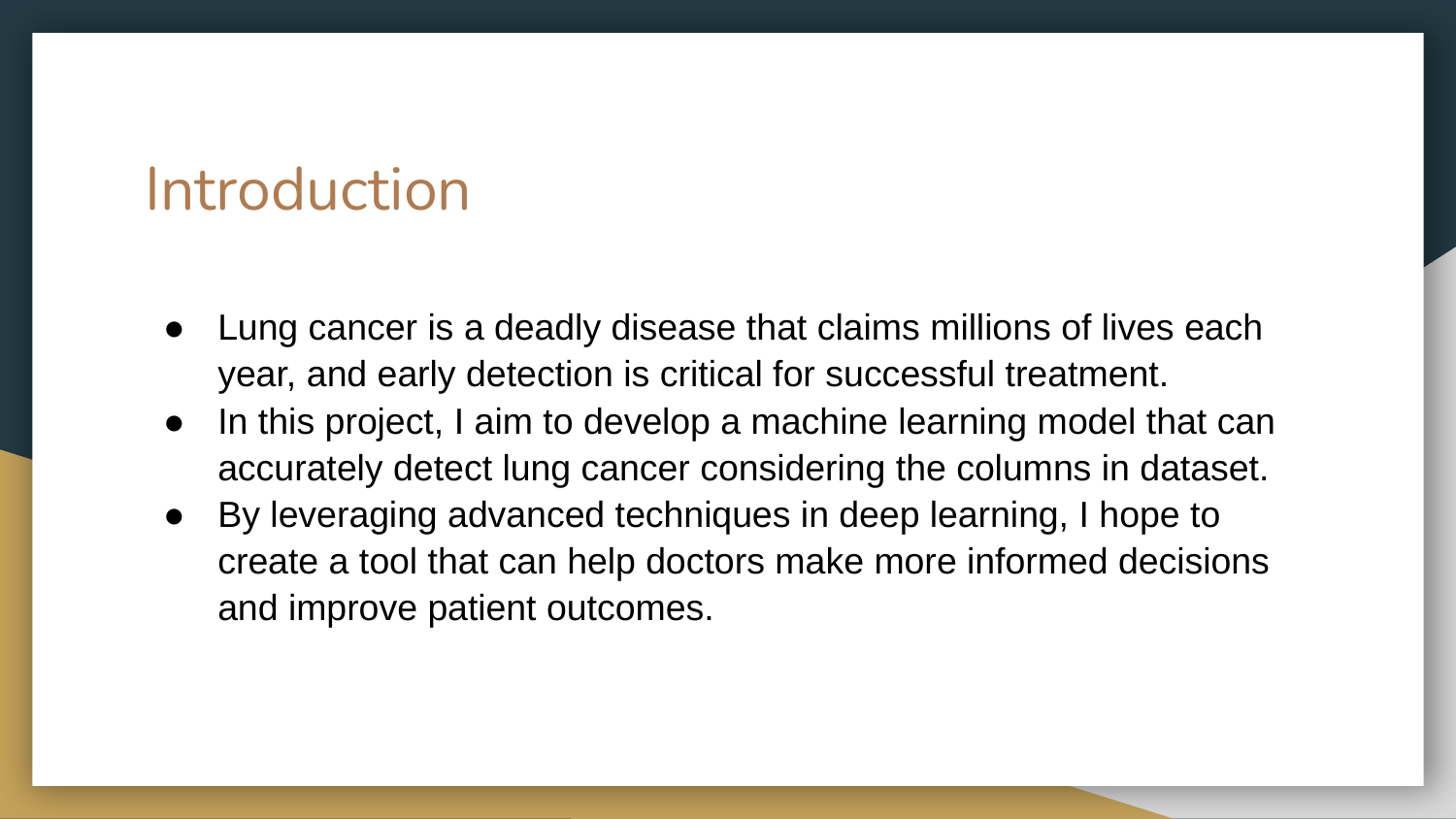

# Introduction
Lung cancer is a deadly disease that claims millions of lives each year, and early detection is critical for successful treatment.
In this project, I aim to develop a machine learning model that can accurately detect lung cancer considering the columns in dataset.
By leveraging advanced techniques in deep learning, I hope to create a tool that can help doctors make more informed decisions and improve patient outcomes.